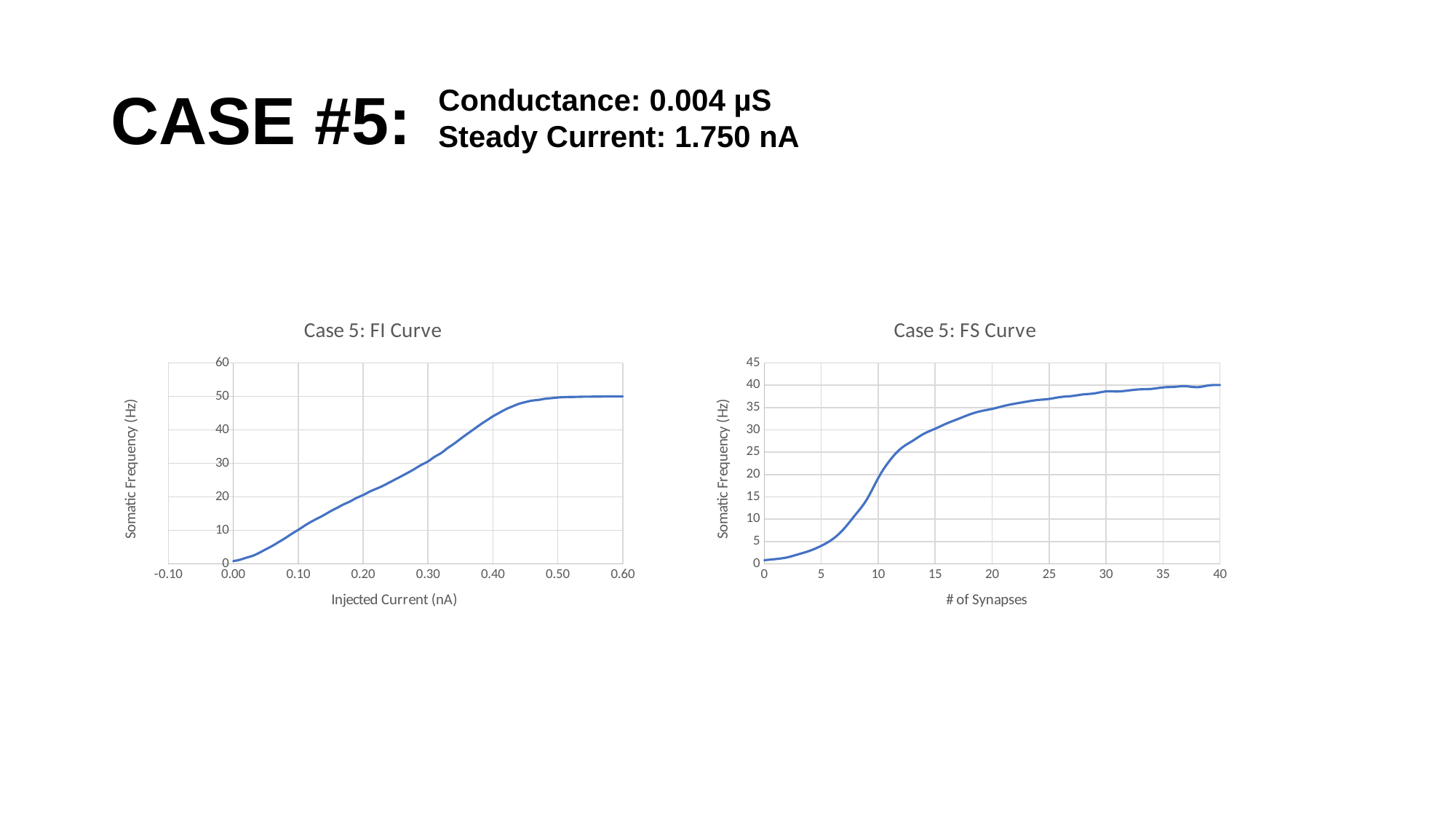

# CASE #5:
Conductance: 0.004 µS
Steady Current: 1.750 nA

### Chart: Case 5: FI Curve

| Category |  |
|---|---|

### Chart: Case 5: FS Curve

| Category |  |
|---|---|